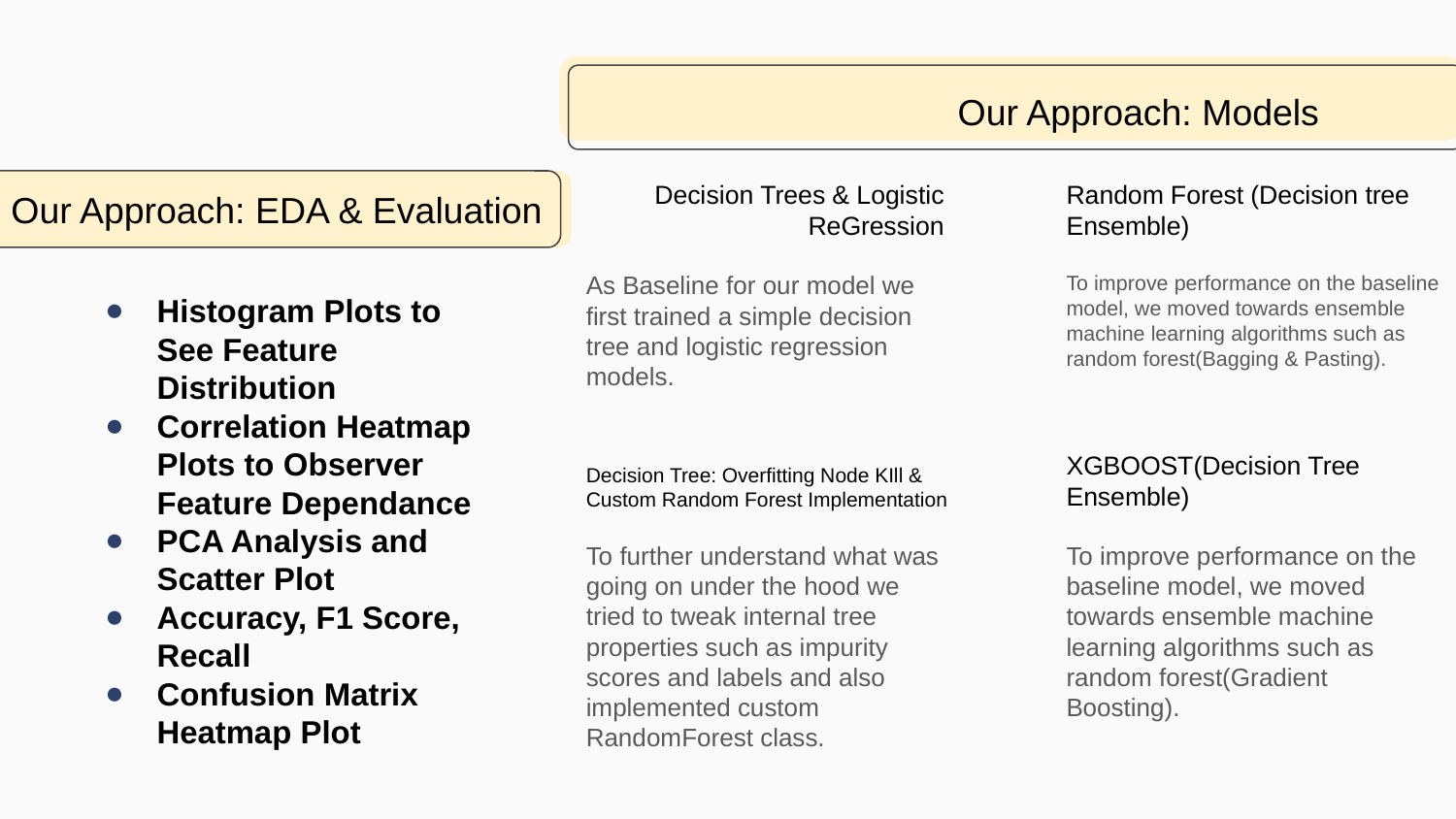

Our Approach: Models
# Decision Trees & Logistic ReGression
Random Forest (Decision tree Ensemble)
Our Approach: EDA & Evaluation

As Baseline for our model we first trained a simple decision tree and logistic regression models.
To improve performance on the baseline model, we moved towards ensemble machine learning algorithms such as random forest(Bagging & Pasting).
Histogram Plots to See Feature Distribution
Correlation Heatmap Plots to Observer Feature Dependance
PCA Analysis and Scatter Plot
Accuracy, F1 Score, Recall
Confusion Matrix Heatmap Plot
Decision Tree: Overfitting Node KIll & Custom Random Forest Implementation
XGBOOST(Decision Tree Ensemble)
To improve performance on the baseline model, we moved towards ensemble machine learning algorithms such as random forest(Gradient Boosting).

To further understand what was going on under the hood we tried to tweak internal tree properties such as impurity scores and labels and also implemented custom RandomForest class.